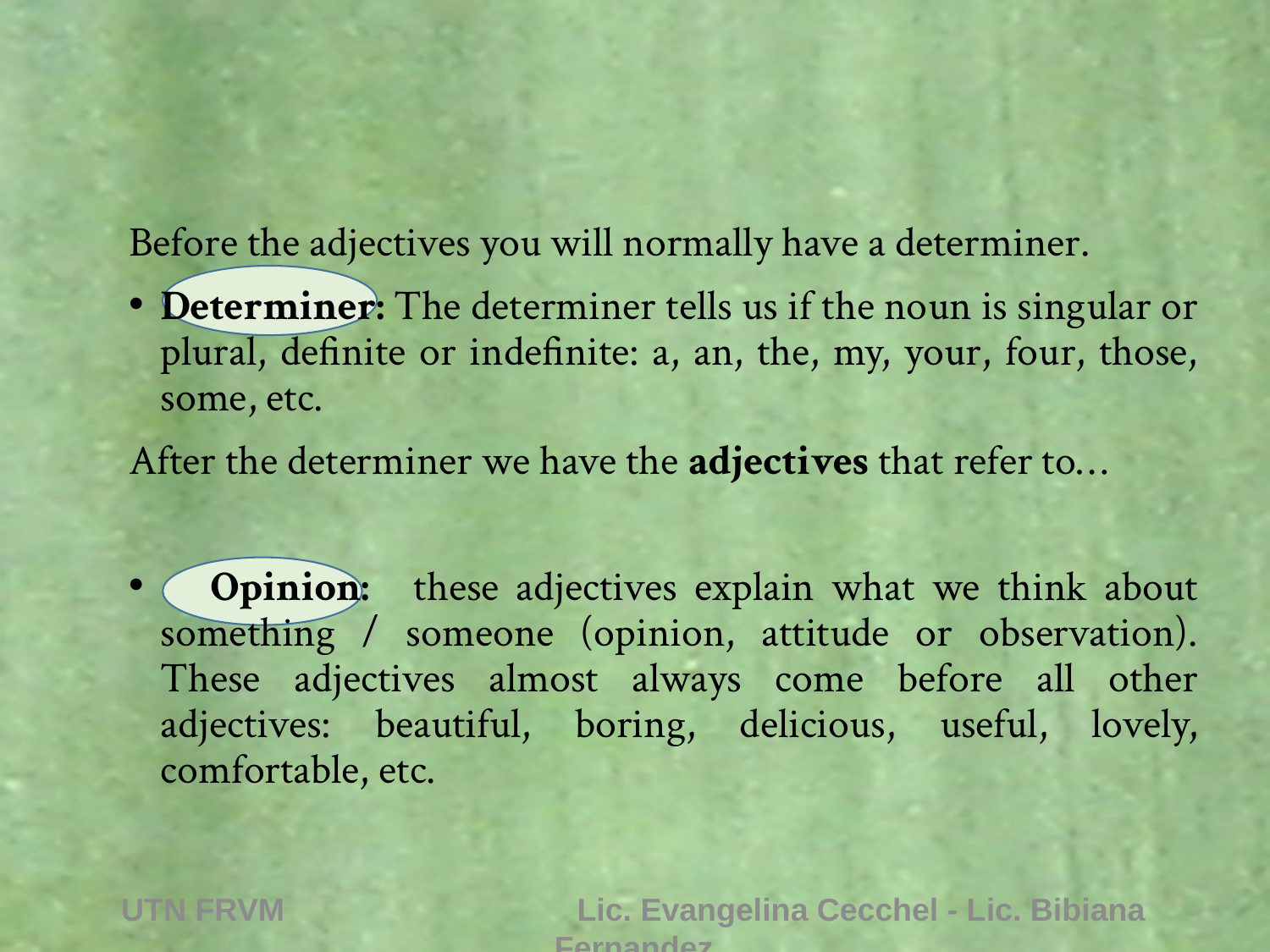

Before the adjectives you will normally have a determiner.
Determiner: The determiner tells us if the noun is singular or plural, definite or indefinite: a, an, the, my, your, four, those, some, etc.
After the determiner we have the adjectives that refer to…

   Opinion:   these adjectives explain what we think about something / someone (opinion, attitude or observation). These adjectives almost always come before all other adjectives: beautiful, boring, delicious, useful, lovely, comfortable, etc.

UTN FRVM                                 Lic. Evangelina Cecchel - Lic. Bibiana Fernandez